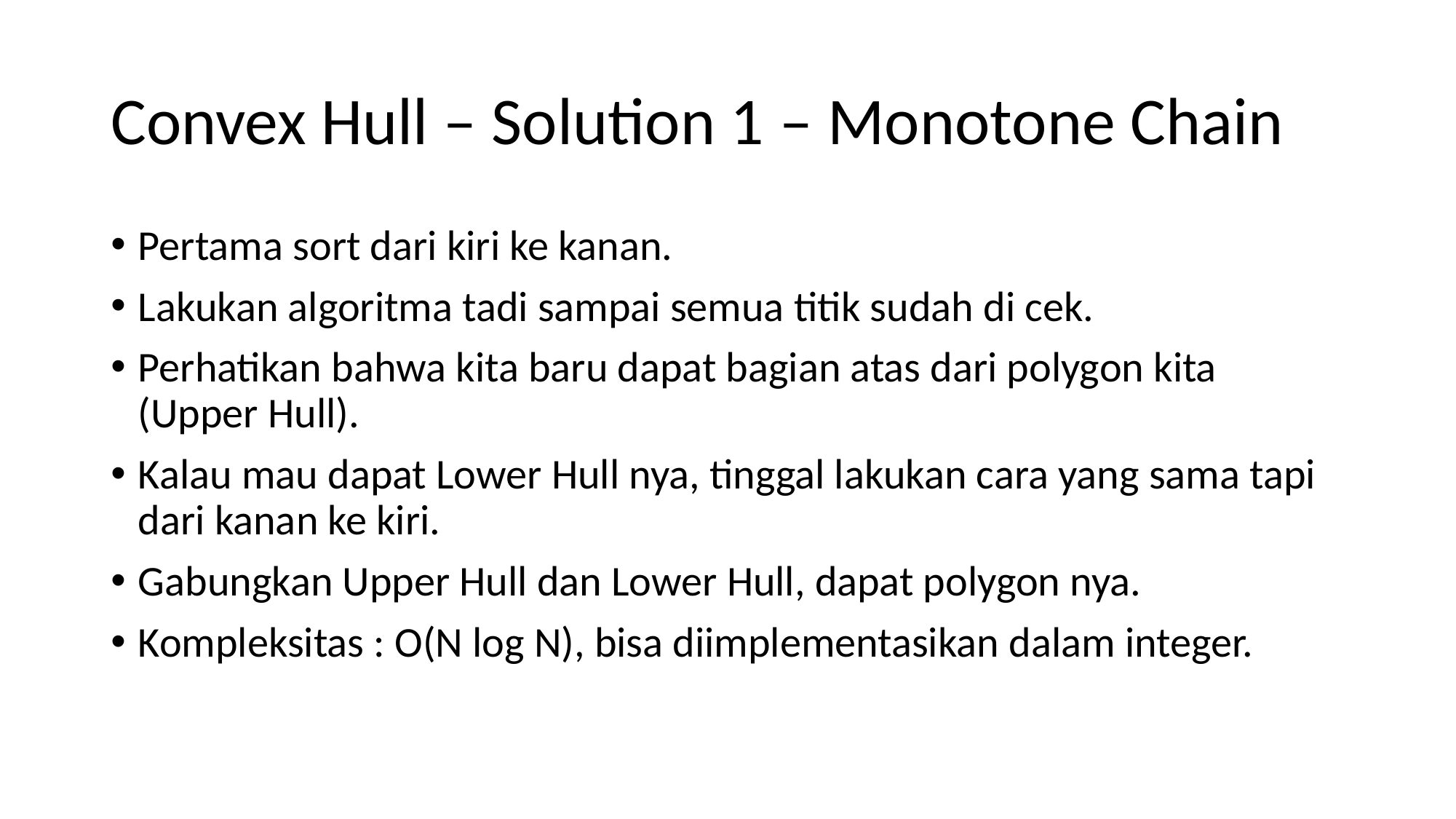

# Convex Hull – Solution 1 – Monotone Chain
Pertama sort dari kiri ke kanan.
Lakukan algoritma tadi sampai semua titik sudah di cek.
Perhatikan bahwa kita baru dapat bagian atas dari polygon kita (Upper Hull).
Kalau mau dapat Lower Hull nya, tinggal lakukan cara yang sama tapi dari kanan ke kiri.
Gabungkan Upper Hull dan Lower Hull, dapat polygon nya.
Kompleksitas : O(N log N), bisa diimplementasikan dalam integer.